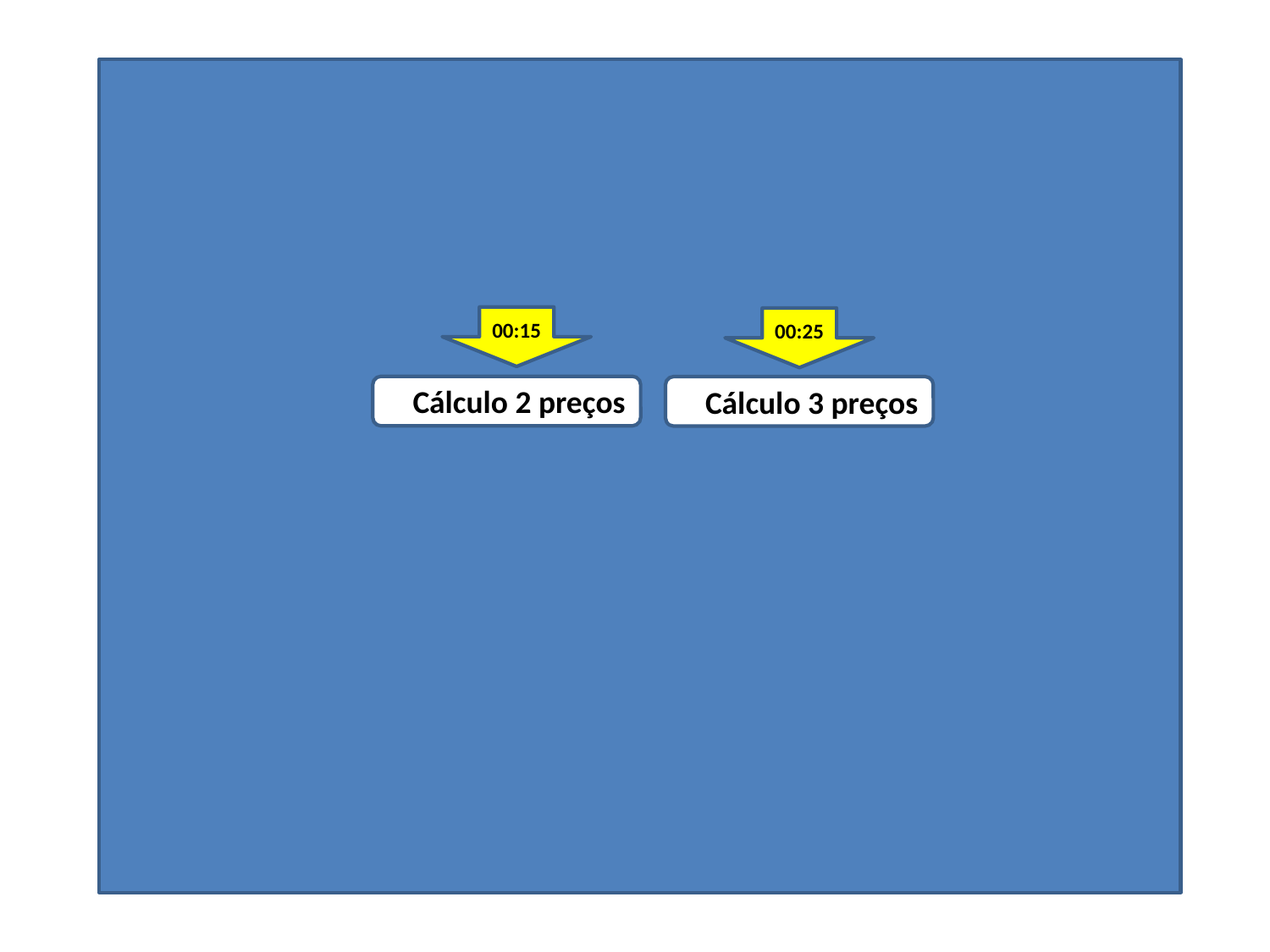

00:15
00:25
Cálculo 2 preços
Cálculo 3 preços